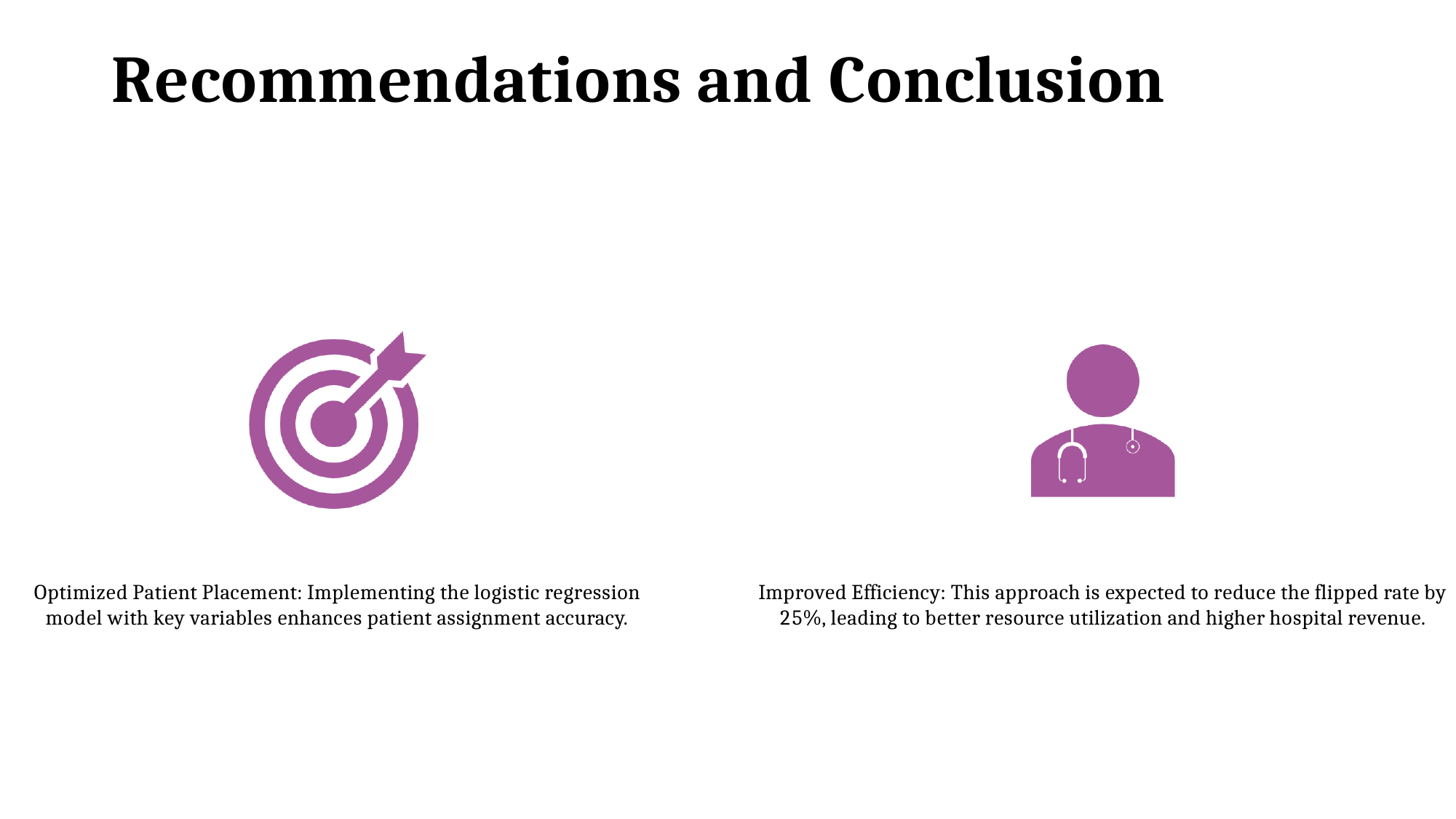

# Recommendations and Conclusion
Optimized Patient Placement: Implementing the logistic regression model with key variables enhances patient assignment accuracy.
Improved Efficiency: This approach is expected to reduce the flipped rate by 25%, leading to better resource utilization and higher hospital revenue.